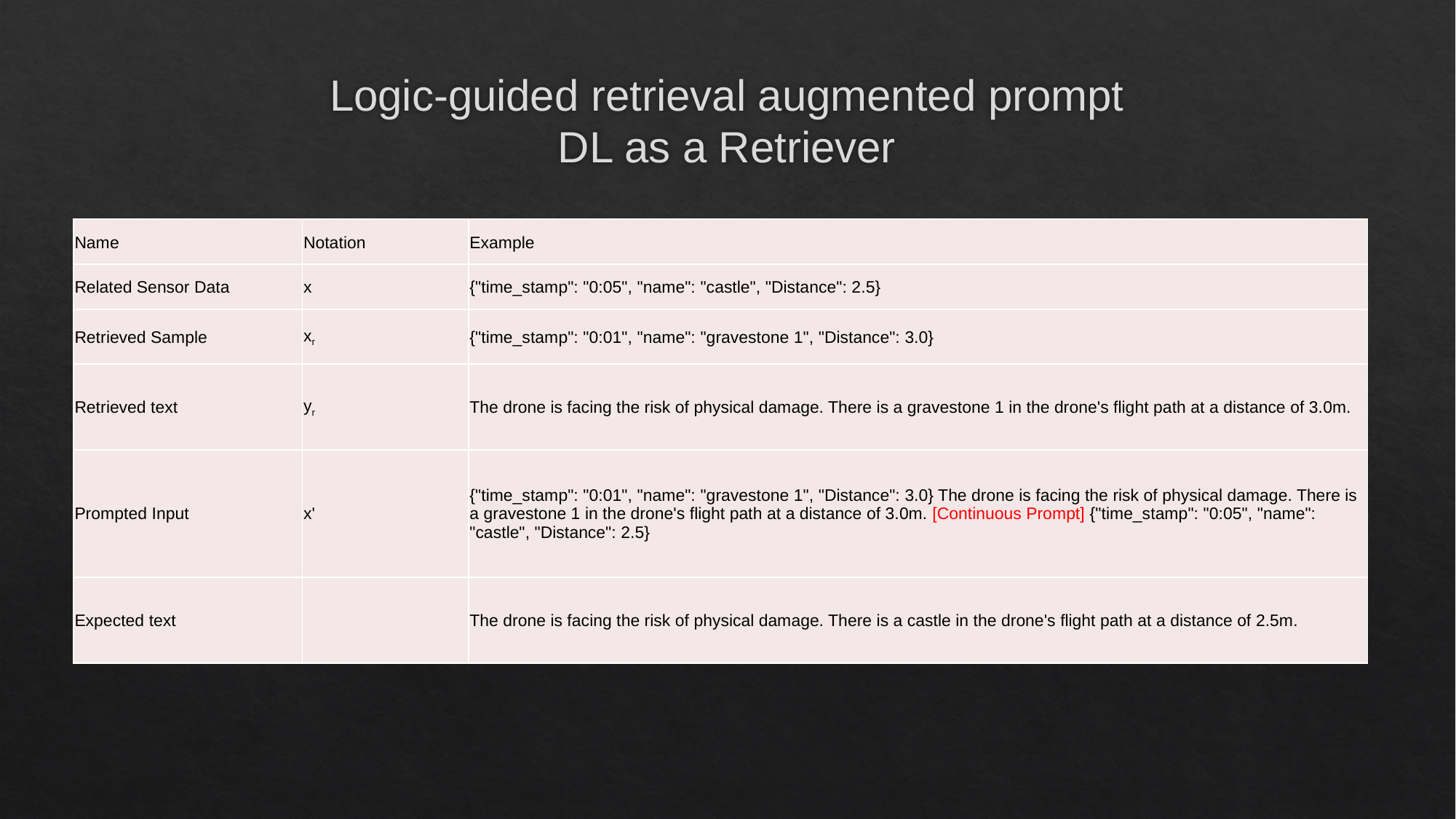

# Logic-guided retrieval augmented prompt DL as a Retriever
| Name | Notation | Example |
| --- | --- | --- |
| Related Sensor Data | x | {"time\_stamp": "0:05", "name": "castle", "Distance": 2.5} |
| Retrieved Sample | xr | {"time\_stamp": "0:01", "name": "gravestone 1", "Distance": 3.0} |
| Retrieved text | yr | The drone is facing the risk of physical damage. There is a gravestone 1 in the drone's flight path at a distance of 3.0m. |
| Prompted Input | x' | {"time\_stamp": "0:01", "name": "gravestone 1", "Distance": 3.0} The drone is facing the risk of physical damage. There is a gravestone 1 in the drone's flight path at a distance of 3.0m. [Continuous Prompt] {"time\_stamp": "0:05", "name": "castle", "Distance": 2.5} |
| Expected text |  | The drone is facing the risk of physical damage. There is a castle in the drone's flight path at a distance of 2.5m. |
| Name | Notation | Example |
| --- | --- | --- |
| Related Sensor Data | x | {"time\_stamp": "0:05", "name": "castle", "Distance": 2.5} |
| Retrieved Sample | xr | {"time\_stamp": "0:01", "name": "gravestone 1", "Distance": 3.0} |
| Retrieved text | yr | The drone is facing the risk of physical damage. There is a gravestone 1 in the drone's flight path at a distance of 3.0m. |
| Prompted Input | x' | {"time\_stamp": "0:01", "name": "gravestone 1", "Distance": 3.0} The drone is facing the risk of physical damage. There is a gravestone 1 in the drone's flight path at a distance of 3.0m. [SEP] {"time\_stamp": "0:05", "name": "castle", "Distance": 2.5} |